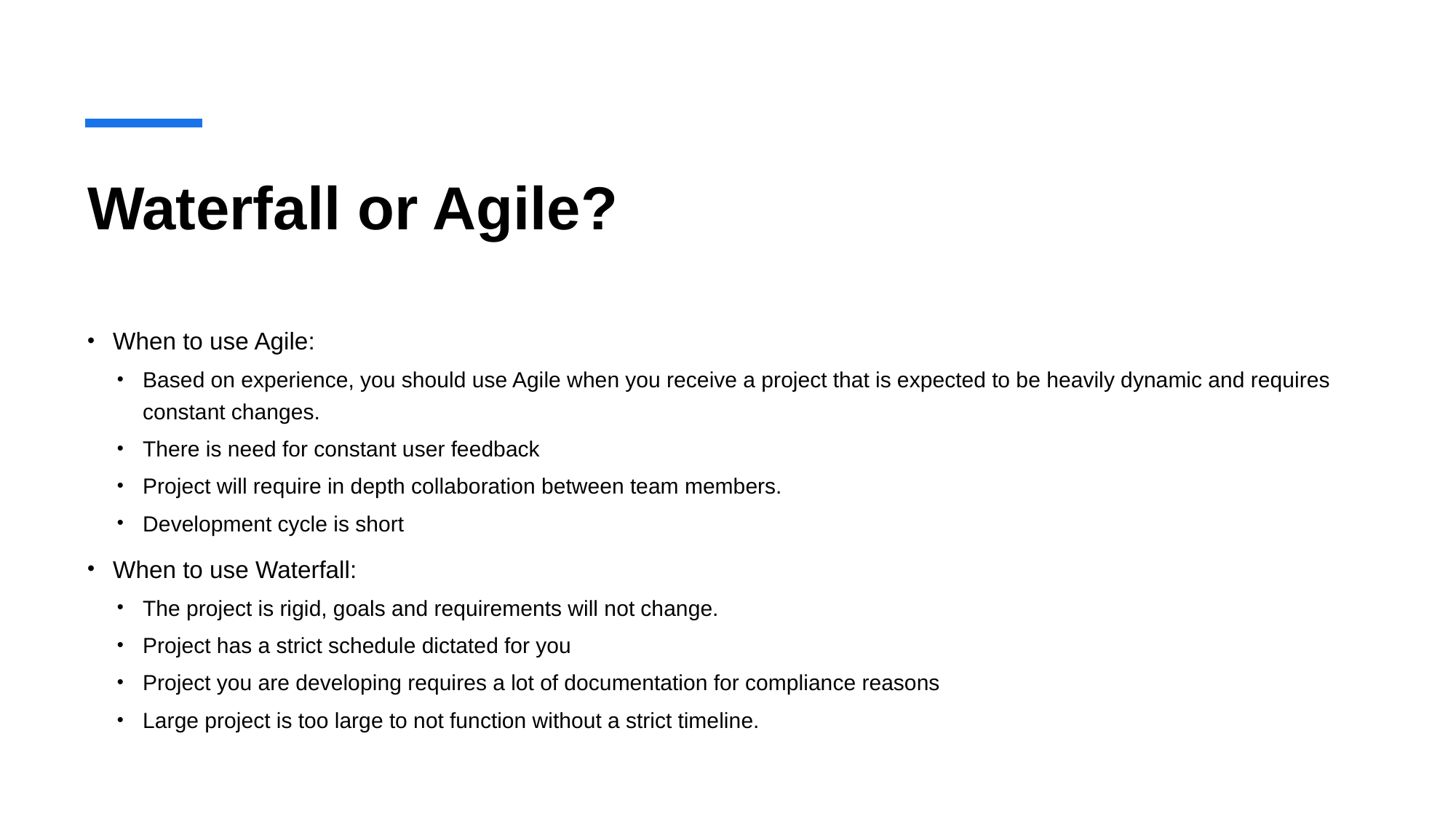

# Waterfall or Agile?
When to use Agile:
Based on experience, you should use Agile when you receive a project that is expected to be heavily dynamic and requires constant changes.
There is need for constant user feedback
Project will require in depth collaboration between team members.
Development cycle is short
When to use Waterfall:
The project is rigid, goals and requirements will not change.
Project has a strict schedule dictated for you
Project you are developing requires a lot of documentation for compliance reasons
Large project is too large to not function without a strict timeline.